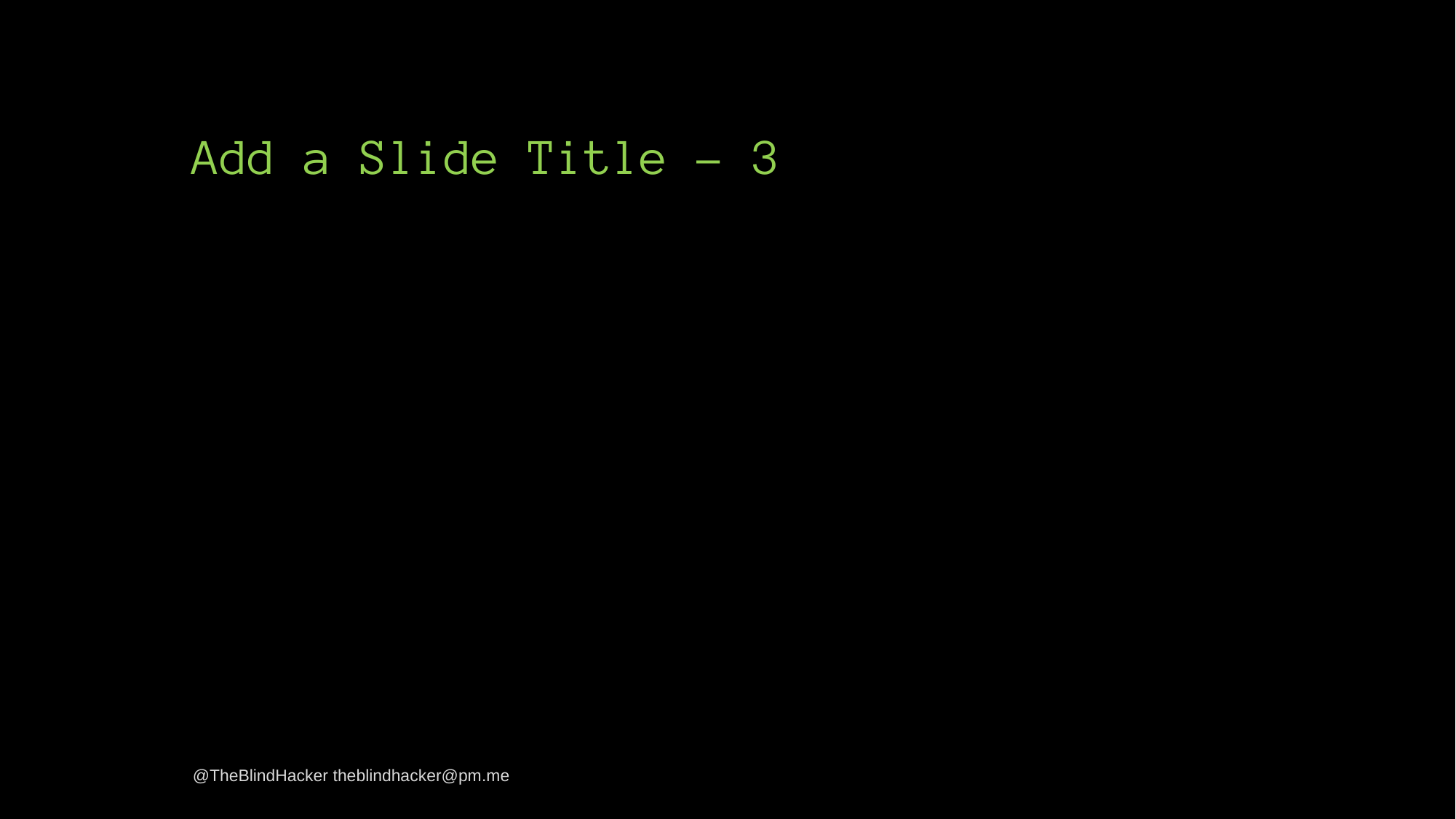

# Add a Slide Title - 3
@TheBlindHacker theblindhacker@pm.me